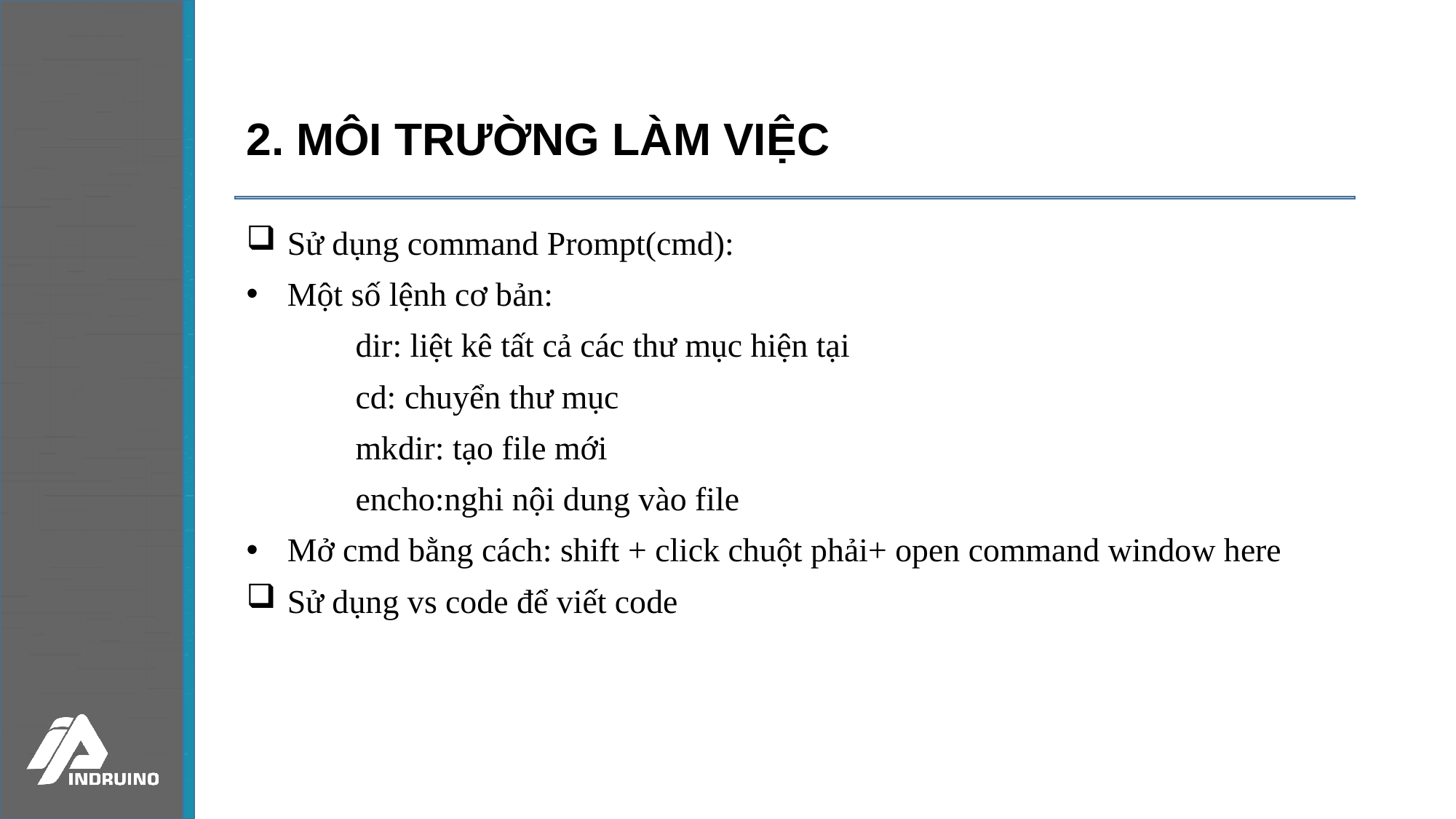

# 2. MÔI TRƯỜNG LÀM VIỆC
Sử dụng command Prompt(cmd):
Một số lệnh cơ bản:
	dir: liệt kê tất cả các thư mục hiện tại
	cd: chuyển thư mục
	mkdir: tạo file mới
	encho:nghi nội dung vào file
Mở cmd bằng cách: shift + click chuột phải+ open command window here
Sử dụng vs code để viết code